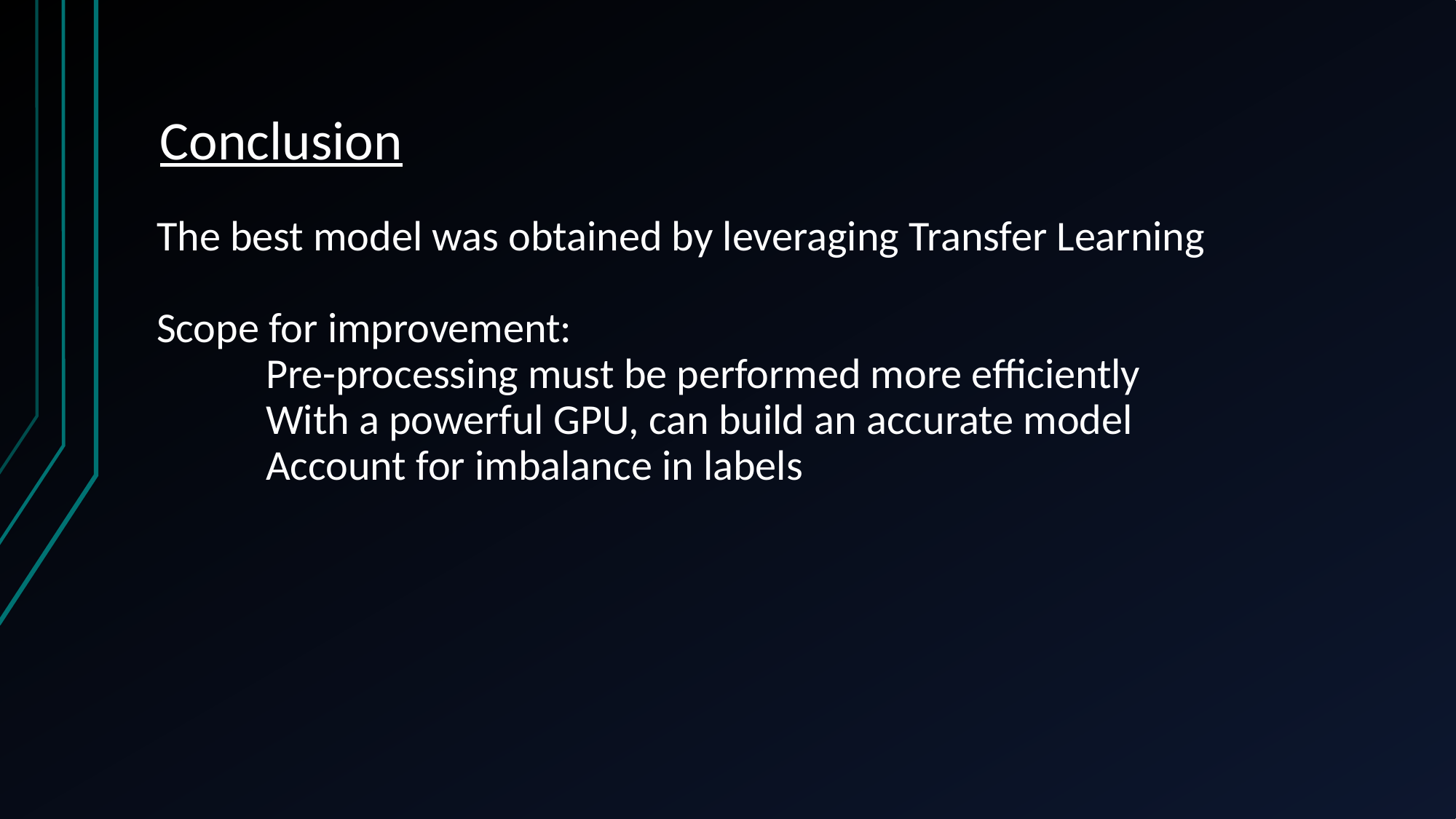

# Conclusion
The best model was obtained by leveraging Transfer Learning

Scope for improvement:
	Pre-processing must be performed more efficiently
	With a powerful GPU, can build an accurate model
	Account for imbalance in labels